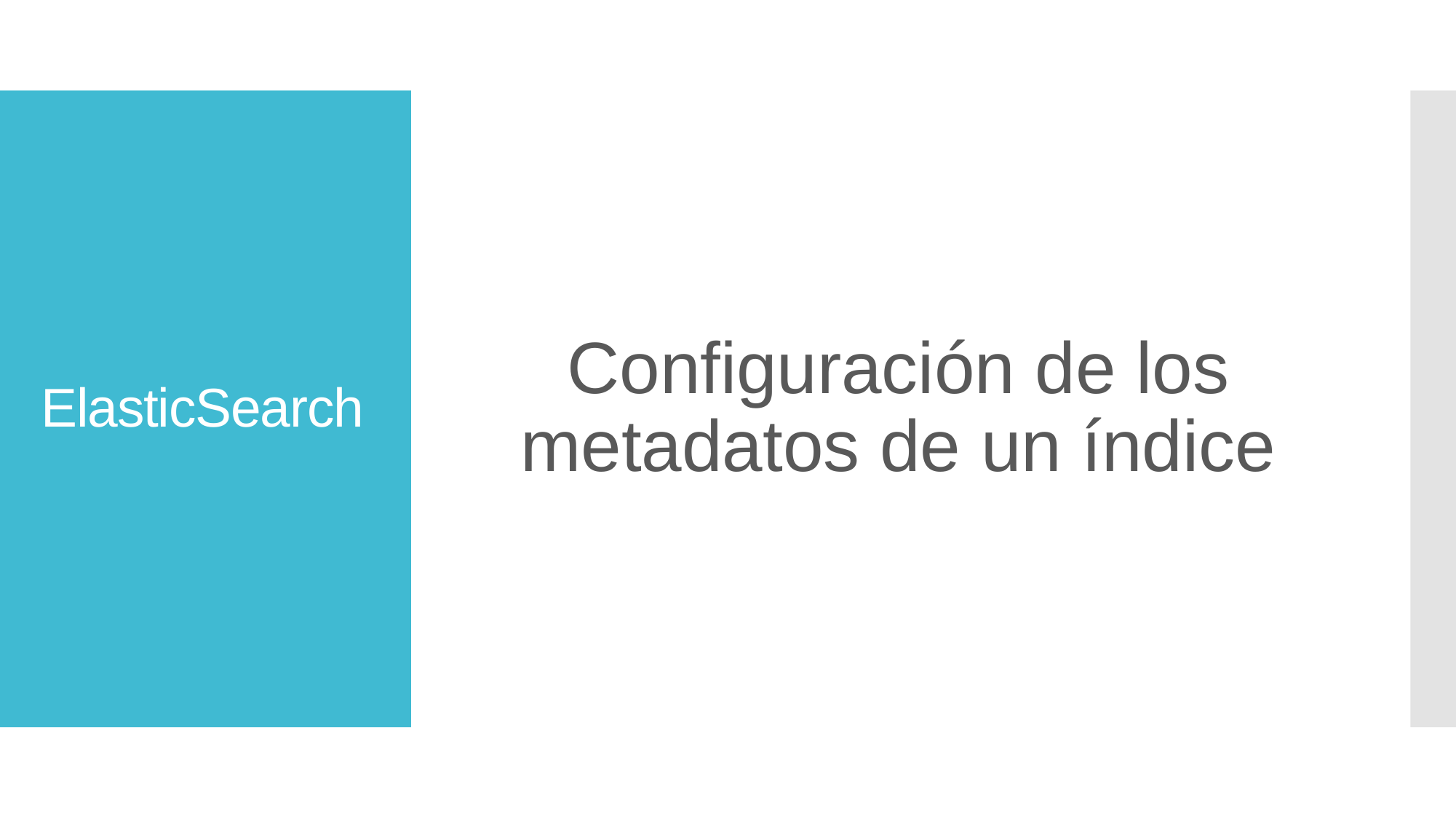

Configuración de los metadatos de un índice
# ElasticSearch